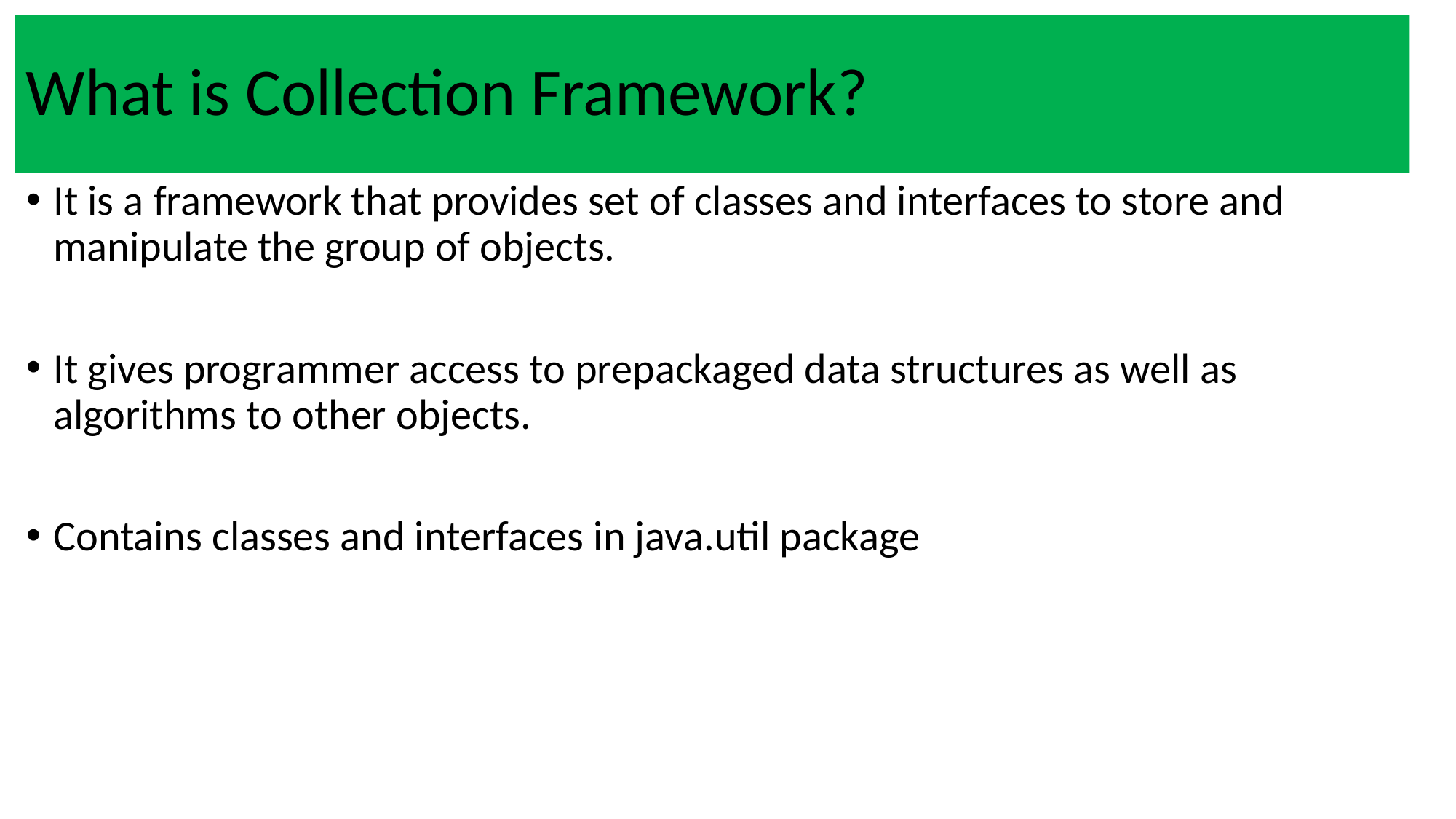

# What is Collection Framework?
It is a framework that provides set of classes and interfaces to store and manipulate the group of objects.

It gives programmer access to prepackaged data structures as well as algorithms to other objects.

Contains classes and interfaces in java.util package